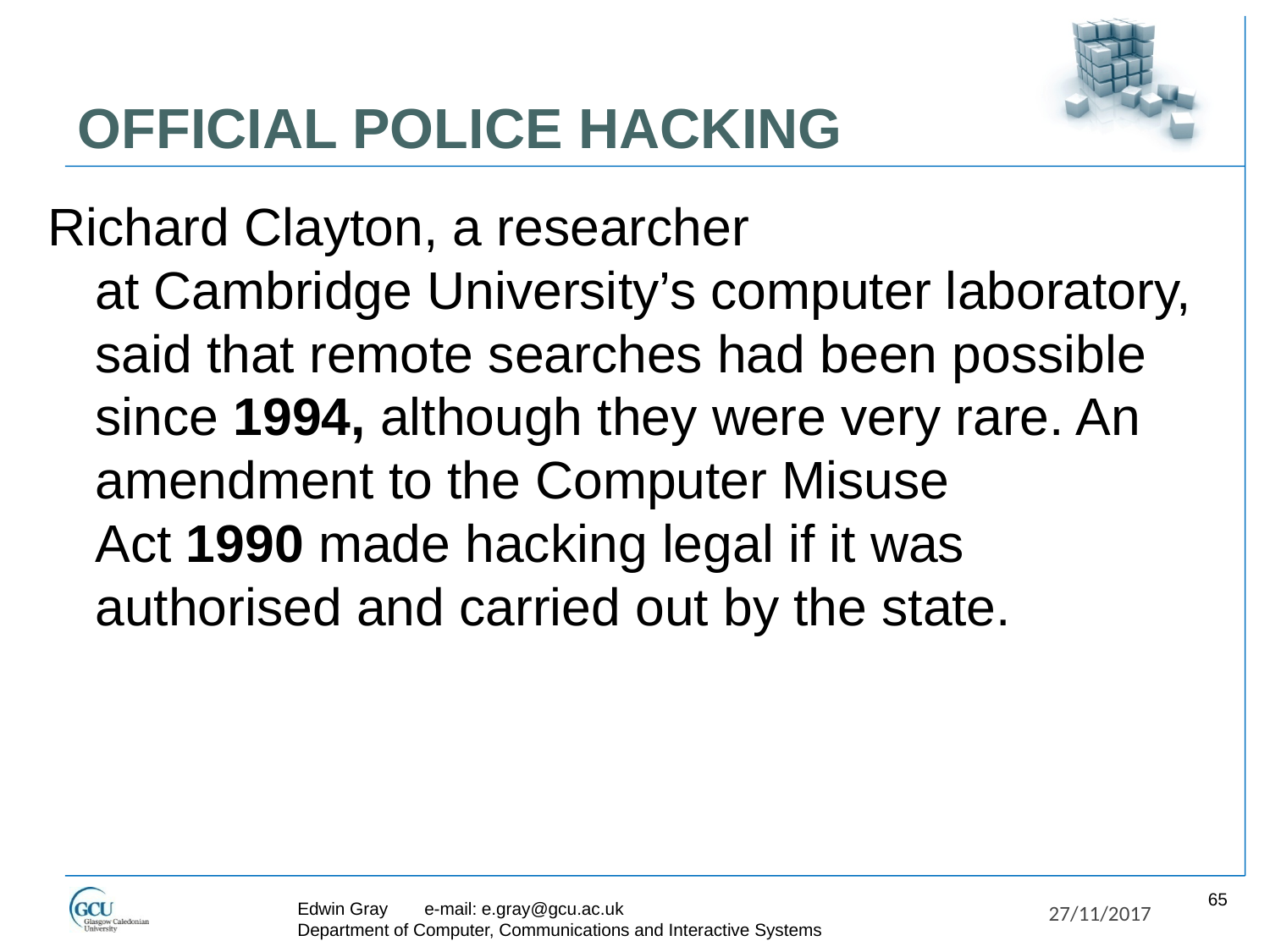

# OFFICIAL POLICE HACKING
Richard Clayton, a researcher at Cambridge University’s computer laboratory, said that remote searches had been possible since 1994, although they were very rare. An amendment to the Computer Misuse Act 1990 made hacking legal if it was authorised and carried out by the state.
65
Edwin Gray	e-mail: e.gray@gcu.ac.uk
Department of Computer, Communications and Interactive Systems
27/11/2017